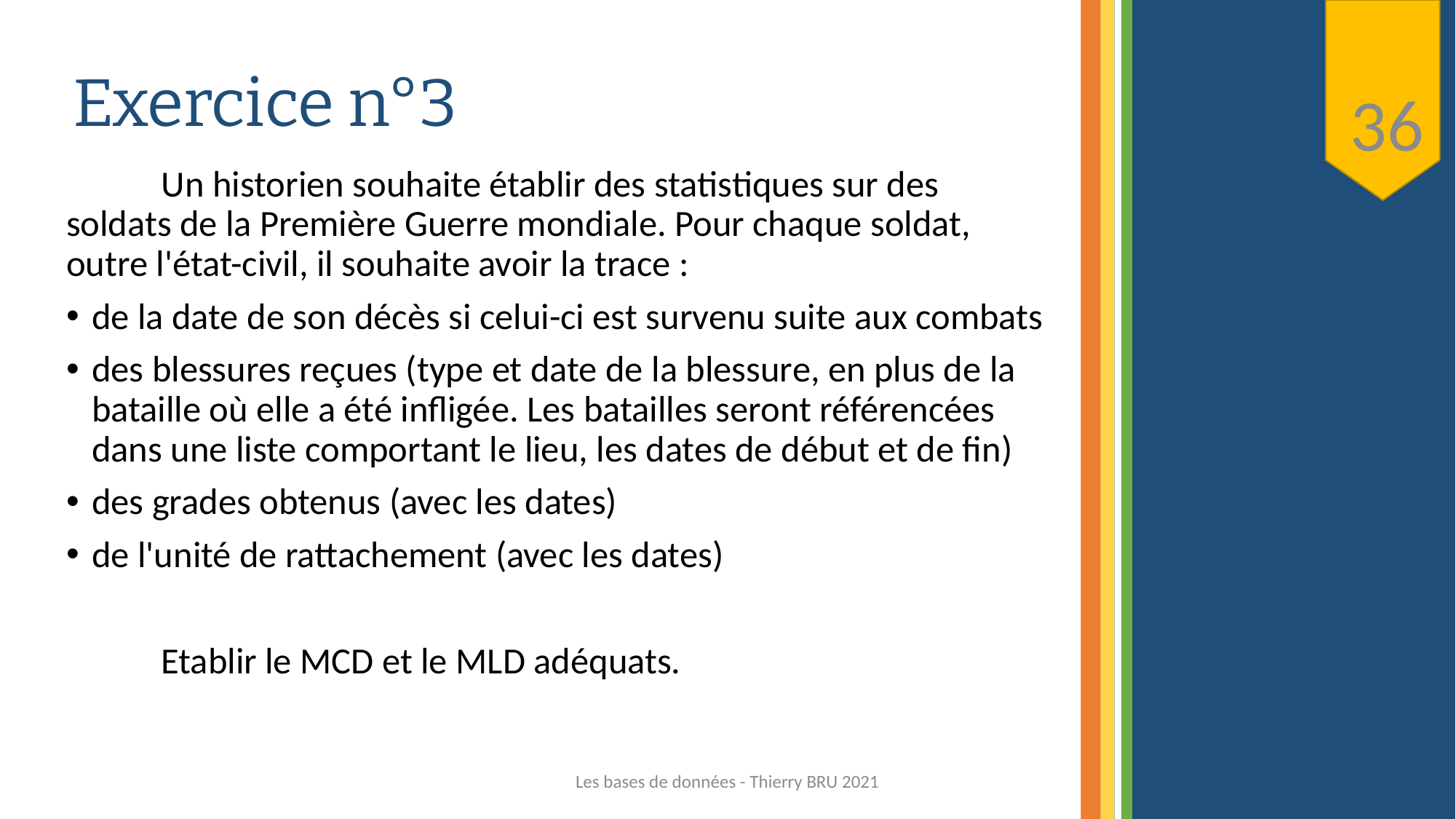

# Exercice n°3
36
	Un historien souhaite établir des statistiques sur des soldats de la Première Guerre mondiale. Pour chaque soldat, outre l'état-civil, il souhaite avoir la trace :
de la date de son décès si celui-ci est survenu suite aux combats
des blessures reçues (type et date de la blessure, en plus de la bataille où elle a été infligée. Les batailles seront référencées dans une liste comportant le lieu, les dates de début et de fin)
des grades obtenus (avec les dates)
de l'unité de rattachement (avec les dates)

	Etablir le MCD et le MLD adéquats.
Les bases de données - Thierry BRU 2021